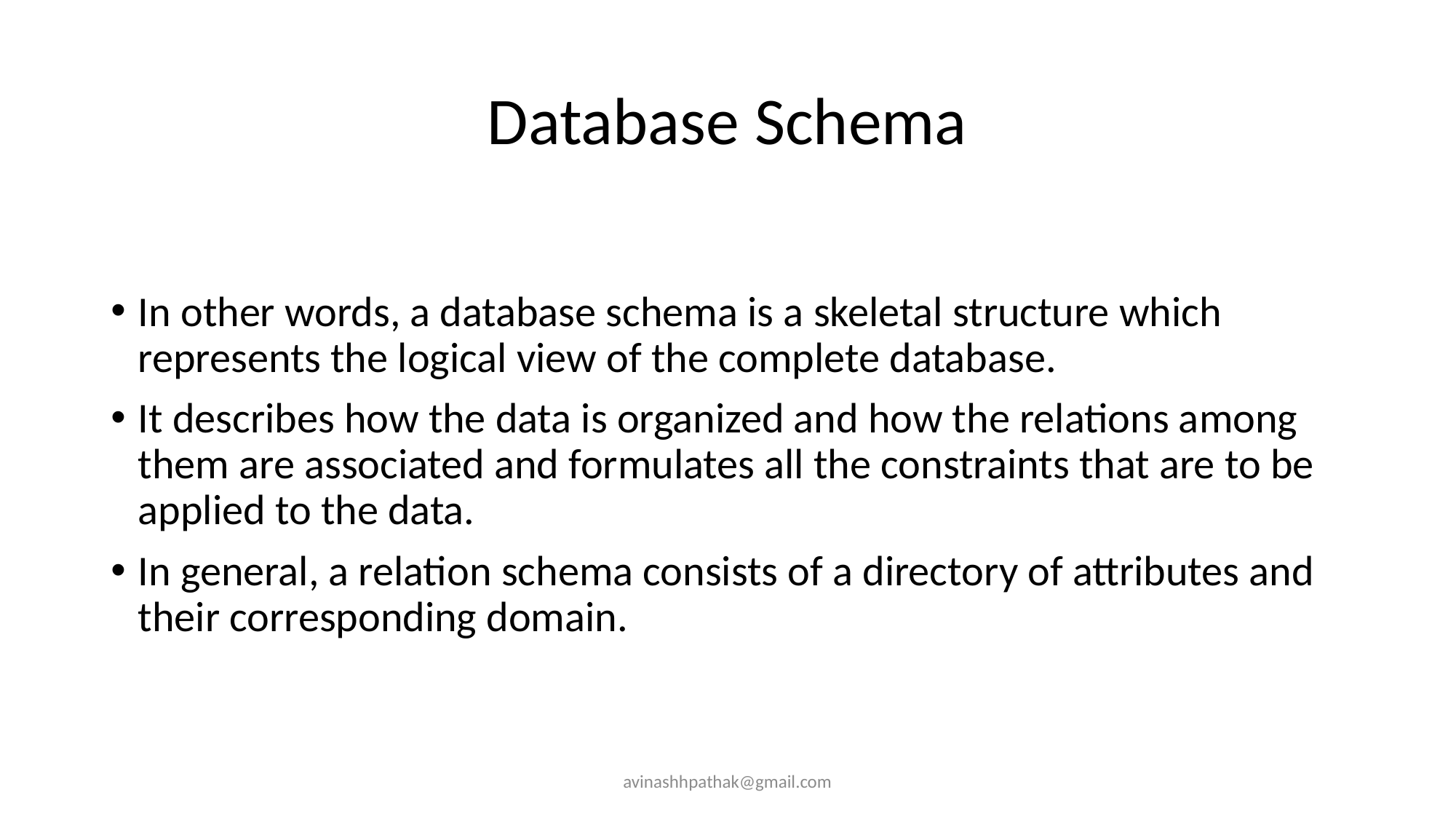

# Database Schema

In other words, a database schema is a skeletal structure which represents the logical view of the complete database.
It describes how the data is organized and how the relations among them are associated and formulates all the constraints that are to be applied to the data.
In general, a relation schema consists of a directory of attributes and their corresponding domain.

avinashhpathak@gmail.com
9